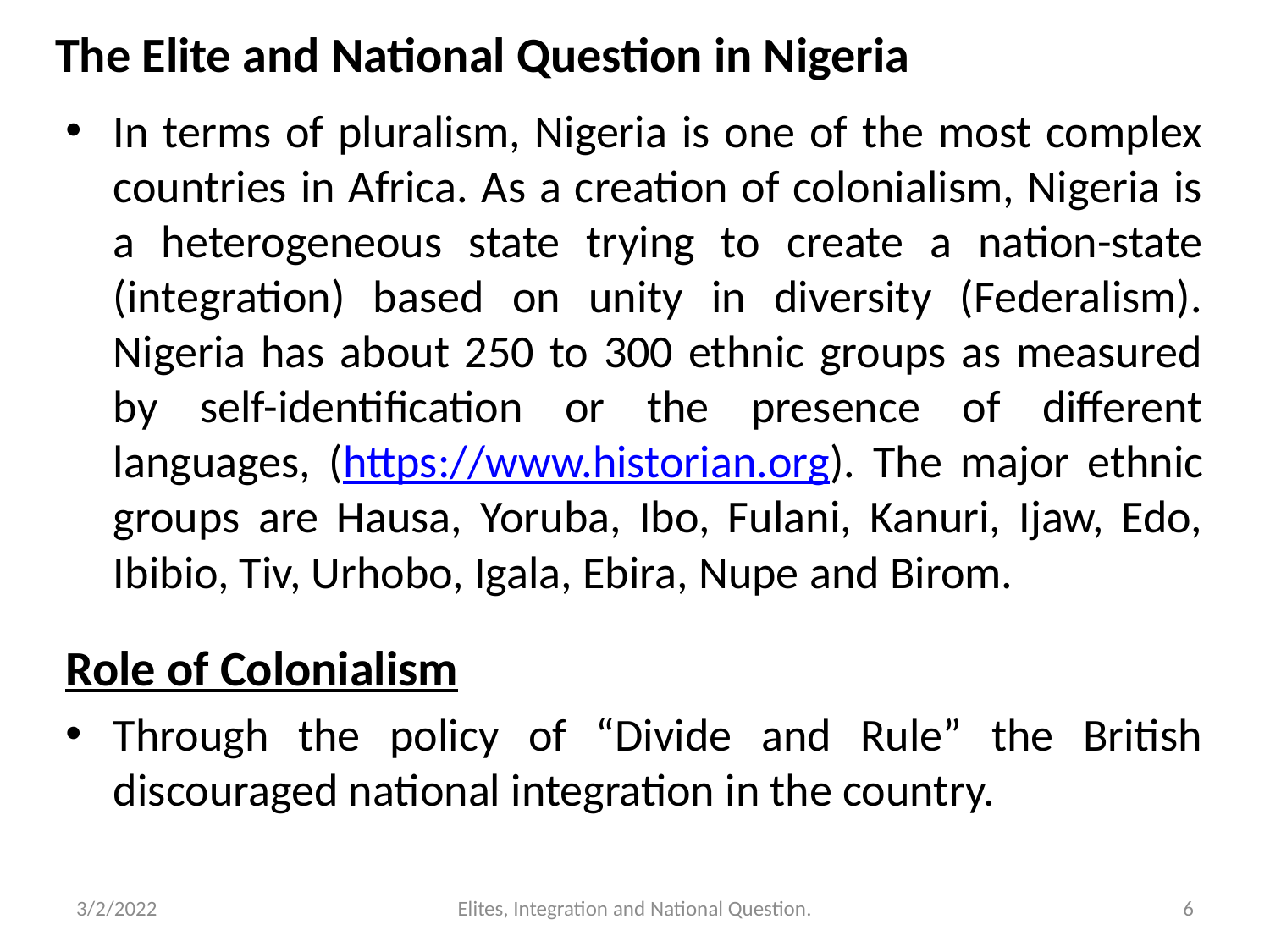

# The Elite and National Question in Nigeria
In terms of pluralism, Nigeria is one of the most complex countries in Africa. As a creation of colonialism, Nigeria is a heterogeneous state trying to create a nation-state (integration) based on unity in diversity (Federalism). Nigeria has about 250 to 300 ethnic groups as measured by self-identification or the presence of different languages, (https://www.historian.org). The major ethnic groups are Hausa, Yoruba, Ibo, Fulani, Kanuri, Ijaw, Edo, Ibibio, Tiv, Urhobo, Igala, Ebira, Nupe and Birom.

Role of Colonialism
Through the policy of “Divide and Rule” the British discouraged national integration in the country.
3/2/2022
Elites, Integration and National Question.
6